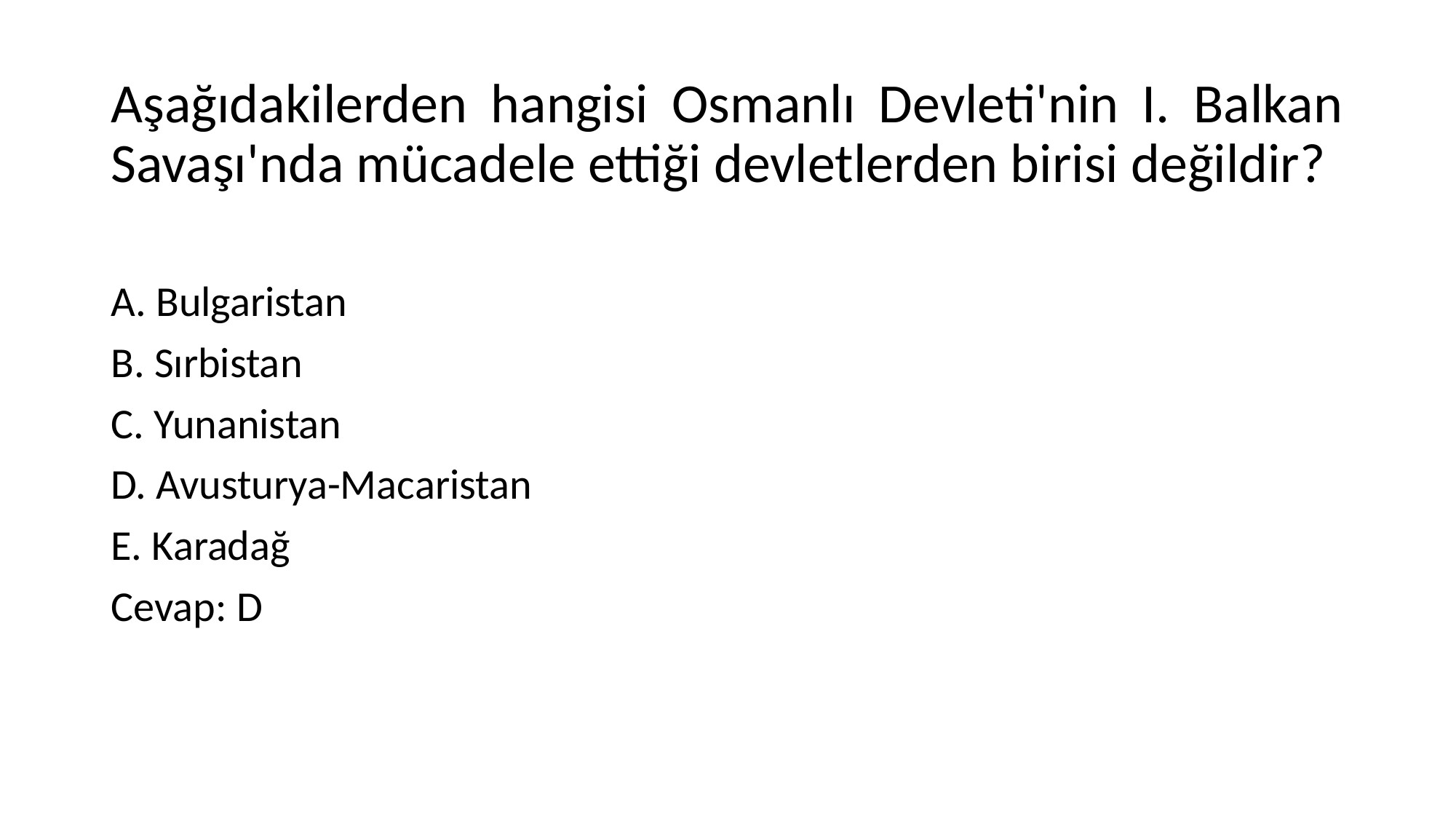

# Aşağıdakilerden hangisi Osmanlı Devleti'nin I. Balkan Savaşı'nda mücadele ettiği devletlerden birisi değildir?
A. Bulgaristan
B. Sırbistan
C. Yunanistan
D. Avusturya-Macaristan
E. Karadağ
Cevap: D